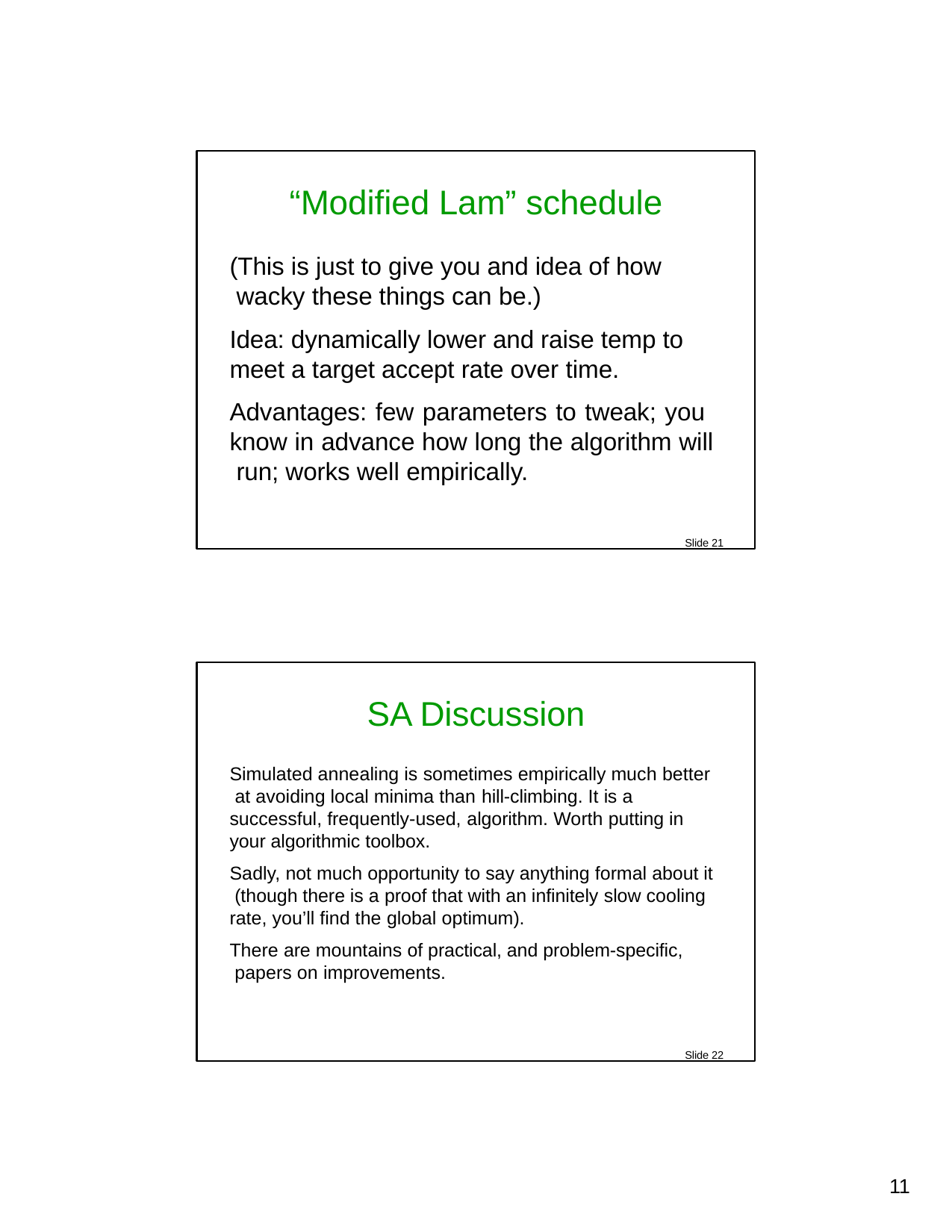

“Modified Lam” schedule
(This is just to give you and idea of how  wacky these things can be.)
Idea: dynamically lower and raise temp to  meet a target accept rate over time.
Advantages: few parameters to tweak; you  know in advance how long the algorithm will  run; works well empirically.

Slide 21
SA Discussion
Simulated annealing is sometimes empirically much better  at avoiding local minima than hill-climbing. It is a  successful, frequently-used, algorithm. Worth putting in  your algorithmic toolbox.
Sadly, not much opportunity to say anything formal about it  (though there is a proof that with an infinitely slow cooling  rate, you’ll find the global optimum).
There are mountains of practical, and problem-specific,  papers on improvements.

Slide 22
11